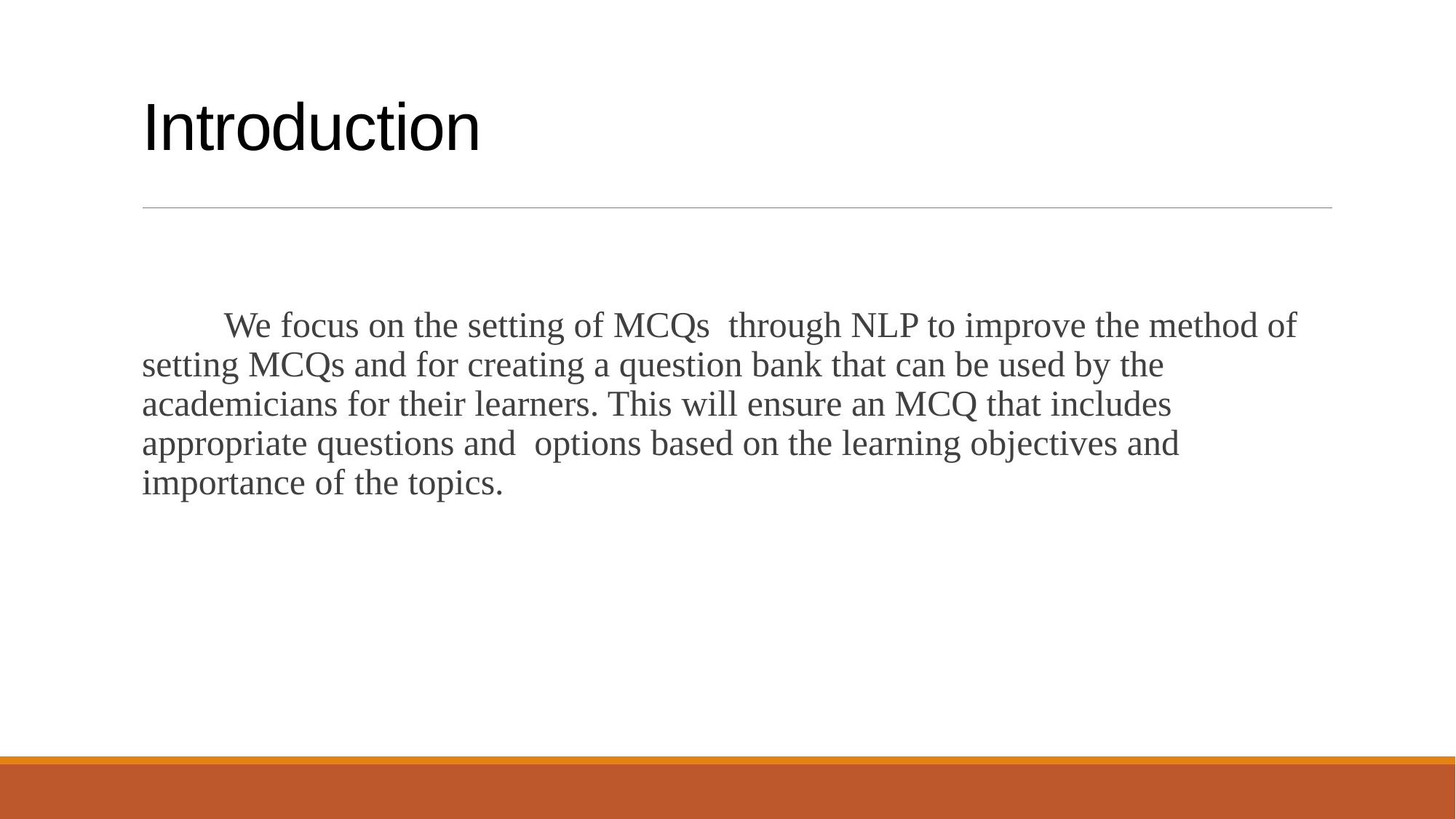

# Introduction
         We focus on the setting of MCQs  through NLP to improve the method of setting MCQs and for creating a question bank that can be used by the academicians for their learners. This will ensure an MCQ that includes  appropriate questions and  options based on the learning objectives and importance of the topics.